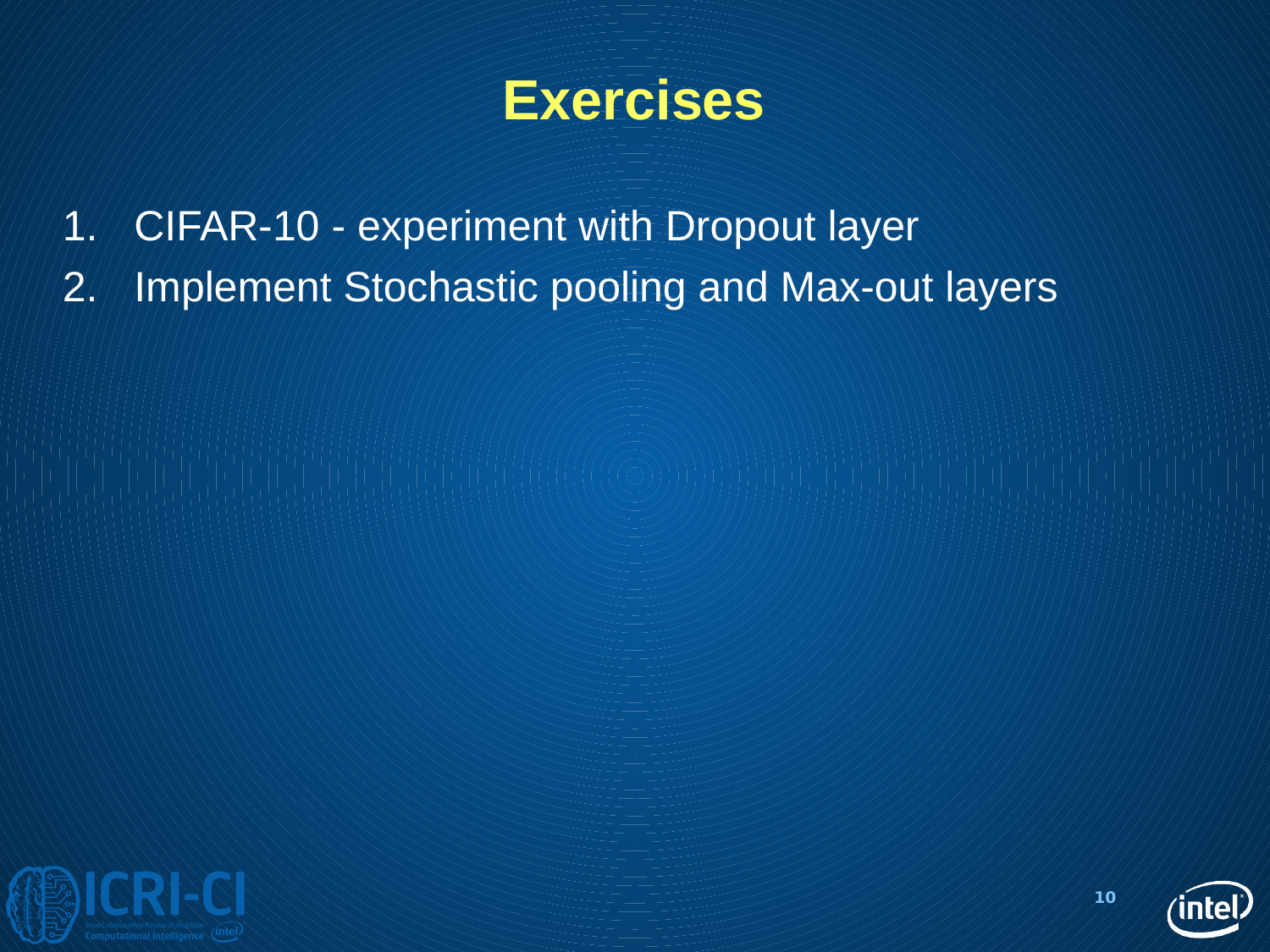

# Exercises
CIFAR-10 - experiment with Dropout layer
Implement Stochastic pooling and Max-out layers